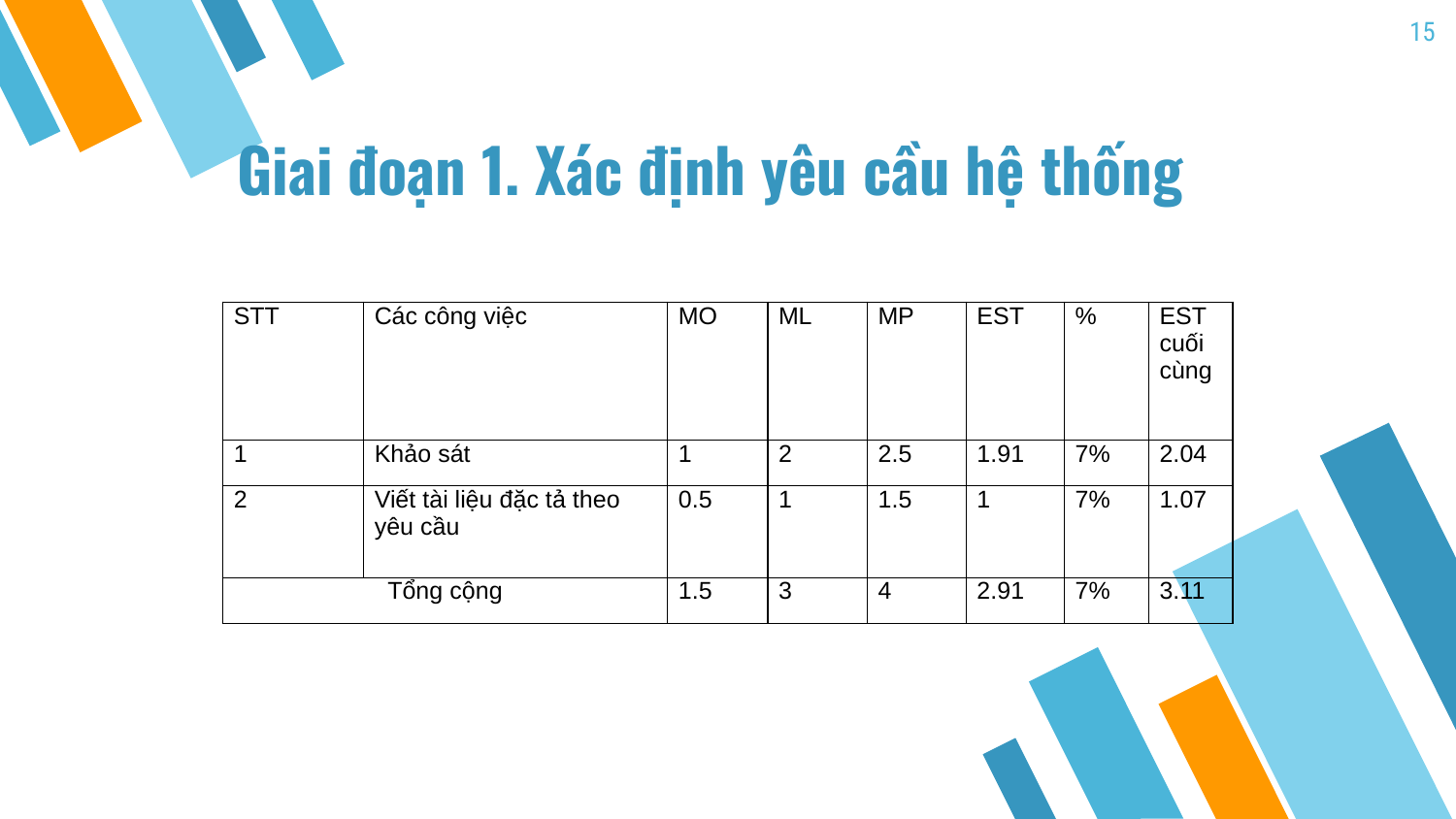

15
# Giai đoạn 1. Xác định yêu cầu hệ thống
| STT | Các công việc | MO | ML | MP | EST | % | EST cuối cùng |
| --- | --- | --- | --- | --- | --- | --- | --- |
| 1 | Khảo sát | 1 | 2 | 2.5 | 1.91 | 7% | 2.04 |
| 2 | Viết tài liệu đặc tả theo yêu cầu | 0.5 | 1 | 1.5 | 1 | 7% | 1.07 |
| Tổng cộng |  | 1.5 | 3 | 4 | 2.91 | 7% | 3.11 |